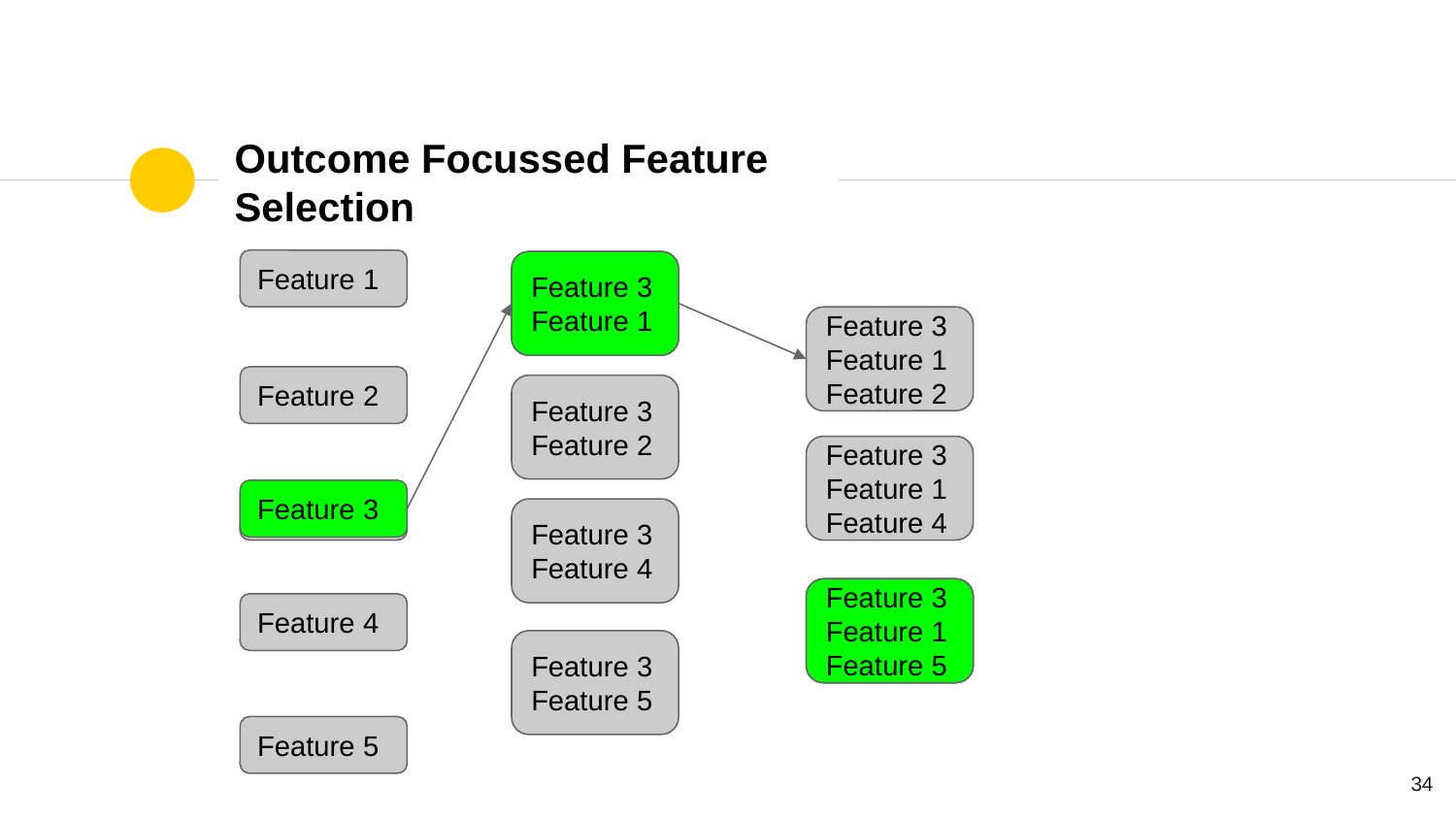

# Outcome Focussed Feature Selection
Feature 1
Feature 3
Feature 1
Feature 3
Feature 1
Feature 3
Feature 1
Feature 2
Feature 2
Feature 3
Feature 2
Feature 3
Feature 1
Feature 4
Feature 3
Feature 3
Feature 3
Feature 4
Feature 3
Feature 1
Feature 5
Feature 3
Feature 1
Feature 5
Feature 3
Feature 1
Feature 5
Feature 4
Feature 3
Feature 5
Feature 5
34